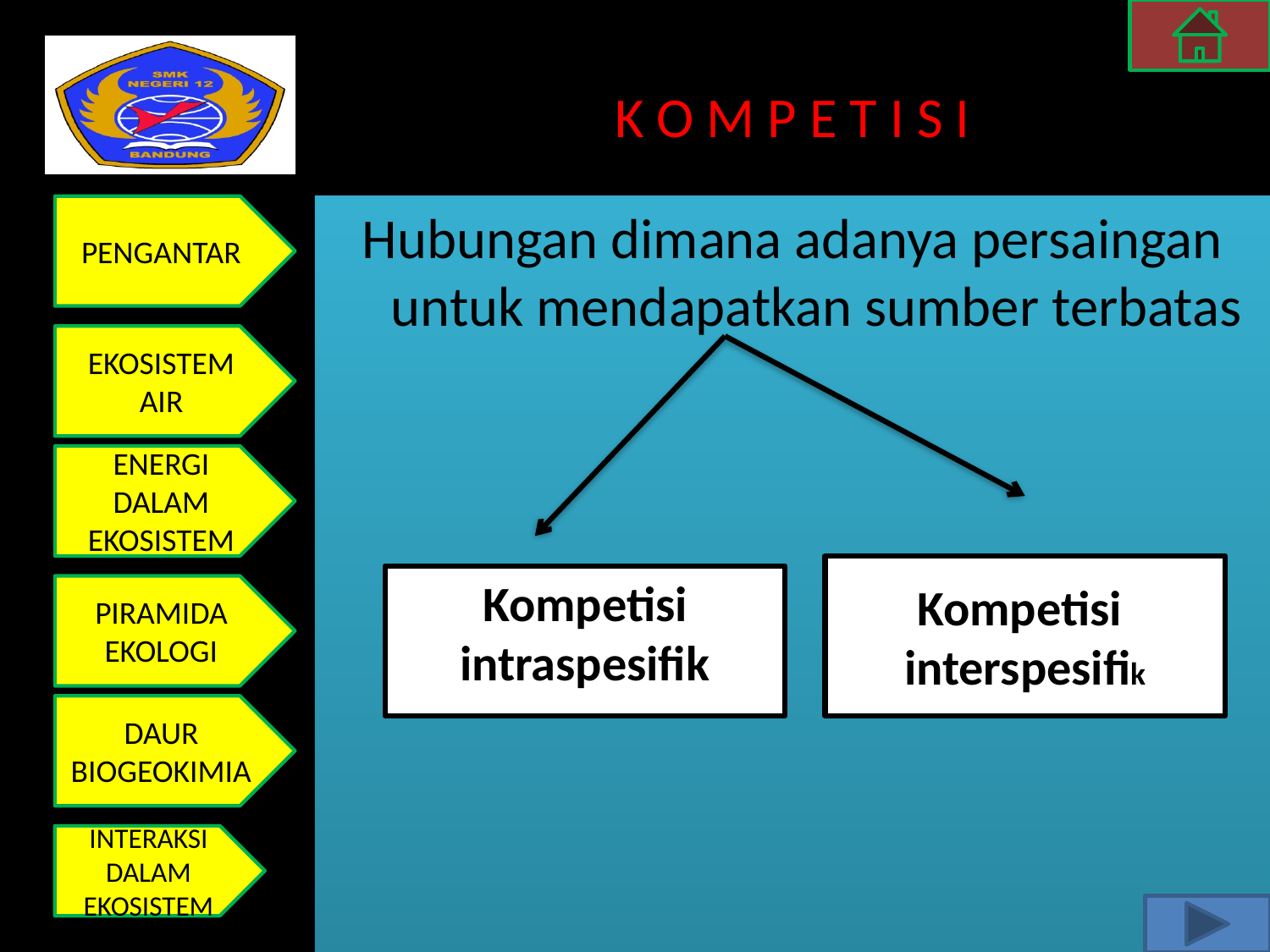

# K O M P E T I S I
Hubungan dimana adanya persaingan untuk mendapatkan sumber terbatas
Kompetisi
interspesifik
Kompetisi intraspesifik